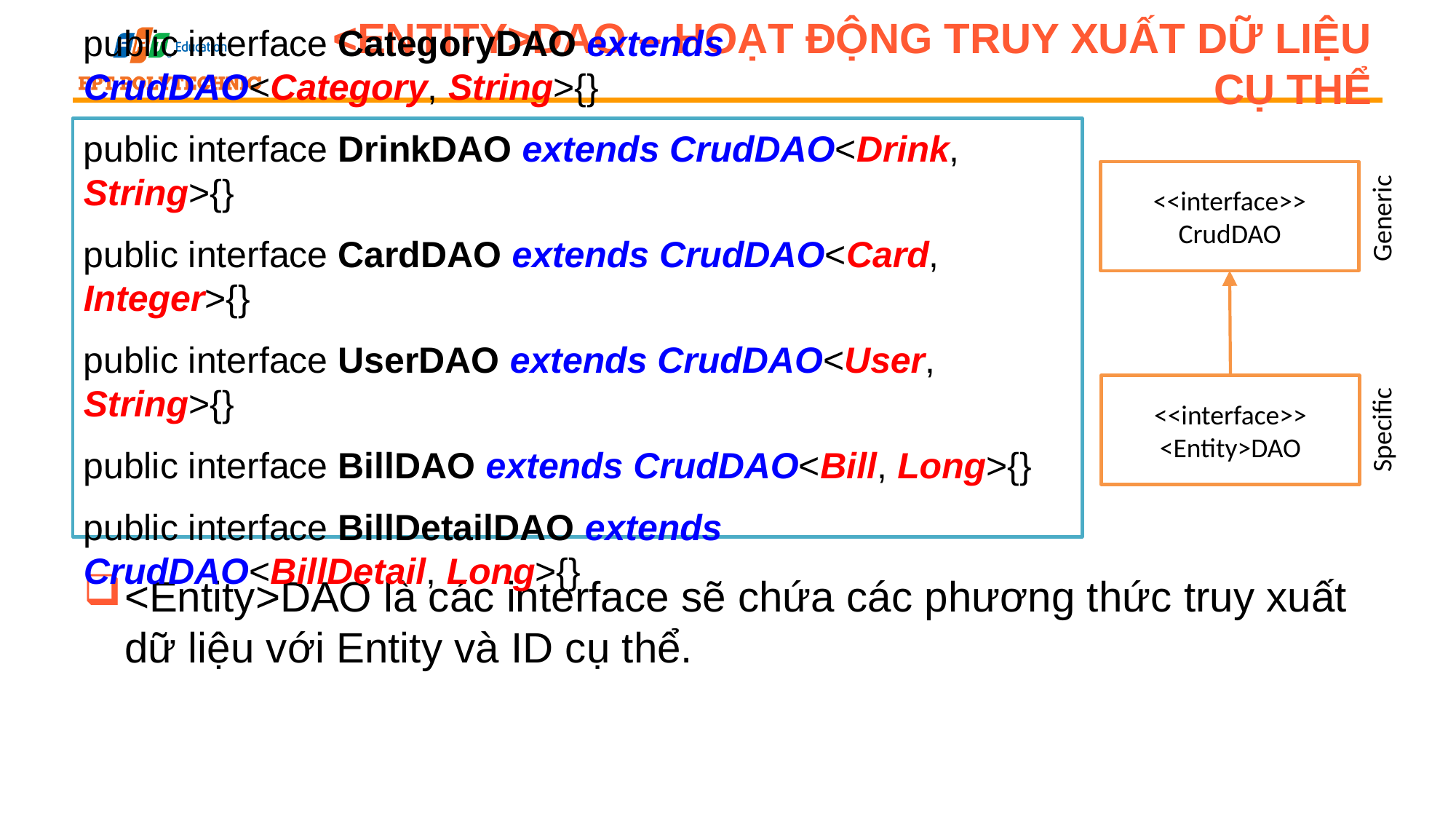

# <Entity>DAO – Hoạt động truy xuất dữ liệu cụ thể
public interface CategoryDAO extends CrudDAO<Category, String>{}

public interface DrinkDAO extends CrudDAO<Drink, String>{}

public interface CardDAO extends CrudDAO<Card, Integer>{}

public interface UserDAO extends CrudDAO<User, String>{}

public interface BillDAO extends CrudDAO<Bill, Long>{}

public interface BillDetailDAO extends CrudDAO<BillDetail, Long>{}

<<interface>>
CrudDAO
Generic
<<interface>>
<Entity>DAO
Specific
<Entity>DAO là các interface sẽ chứa các phương thức truy xuất dữ liệu với Entity và ID cụ thể.